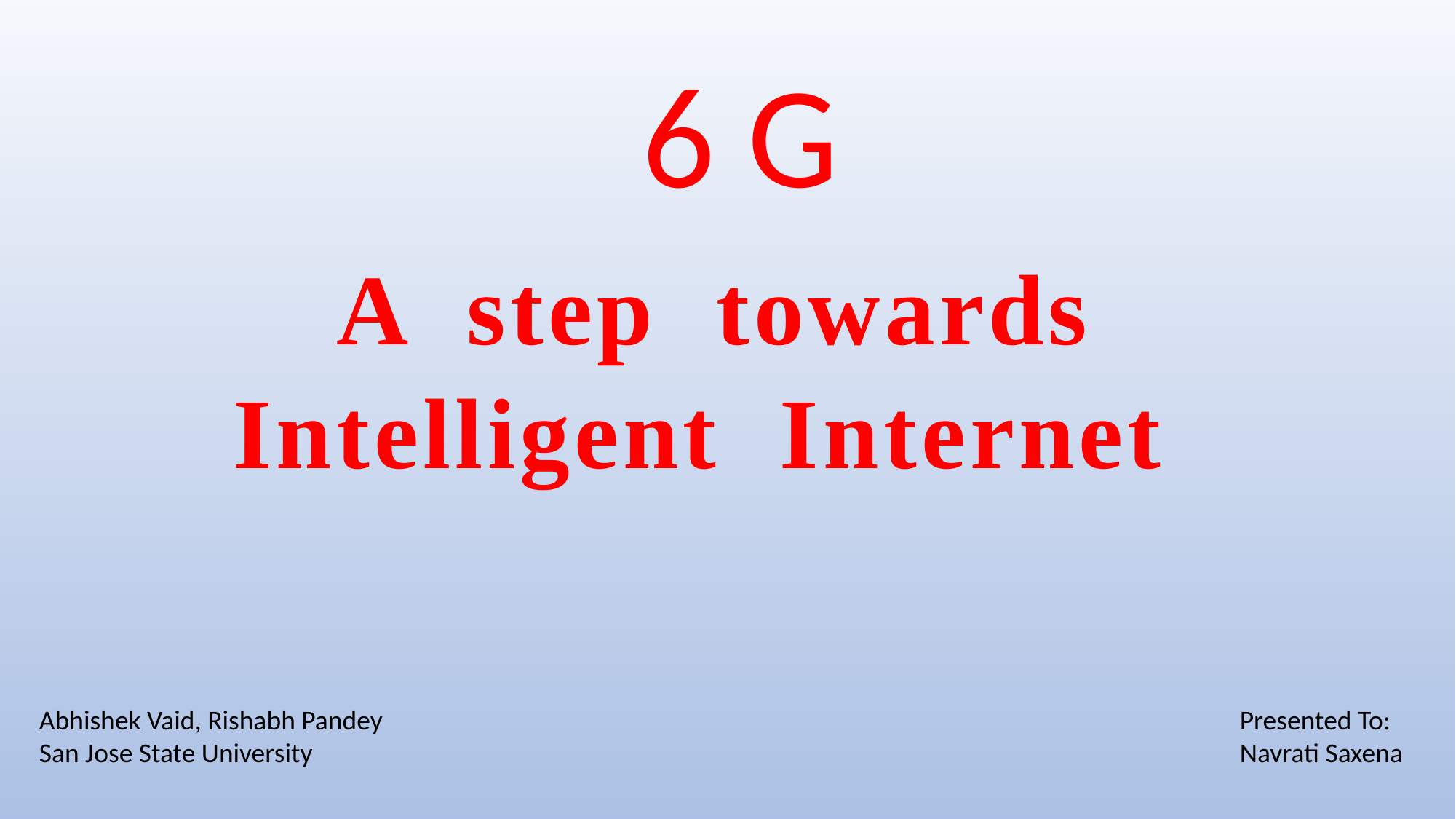

# 6 G
A  step  towards
Intelligent  Internet
Abhishek Vaid, Rishabh Pandey								Presented To:
San Jose State University									Navrati Saxena